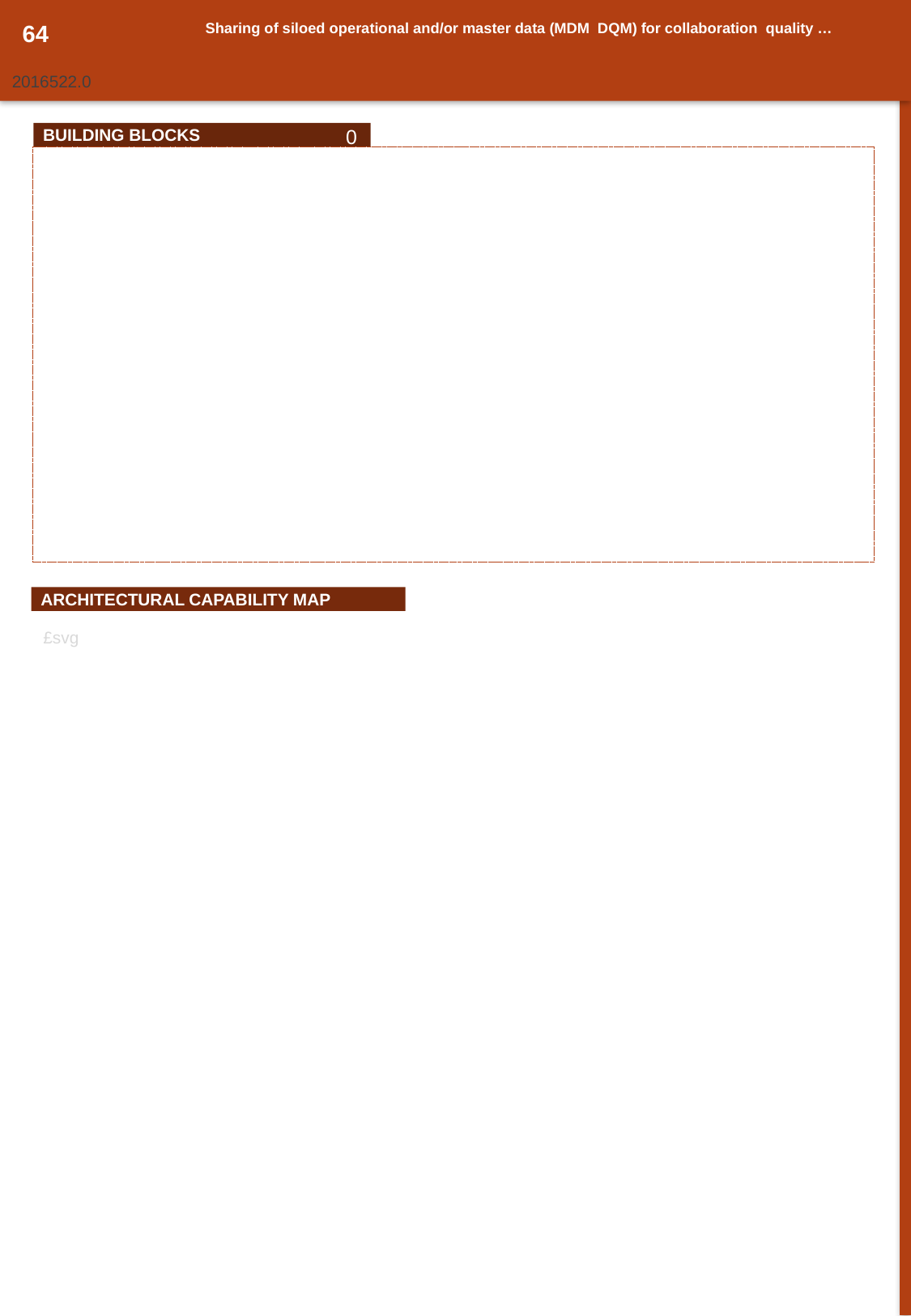

64
Sharing of siloed operational and/or master data (MDM  DQM) for collaboration  quality …
2016522.0
0
BUILDING BLOCKS

ARCHITECTURAL CAPABILITY MAP
£svg